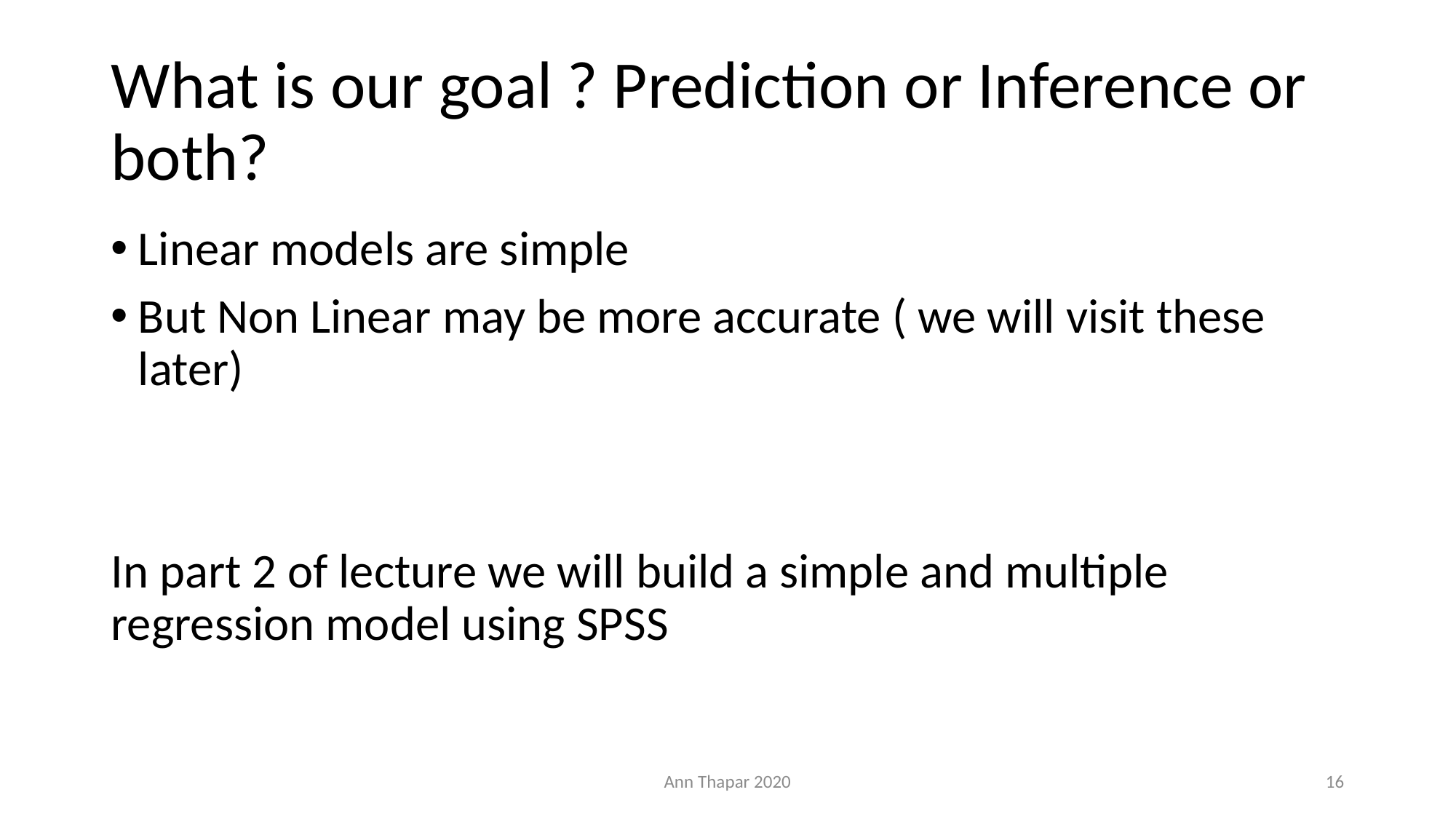

# What is our goal ? Prediction or Inference or both?
Linear models are simple
But Non Linear may be more accurate ( we will visit these later)

In part 2 of lecture we will build a simple and multiple regression model using SPSS

Ann Thapar 2020
16